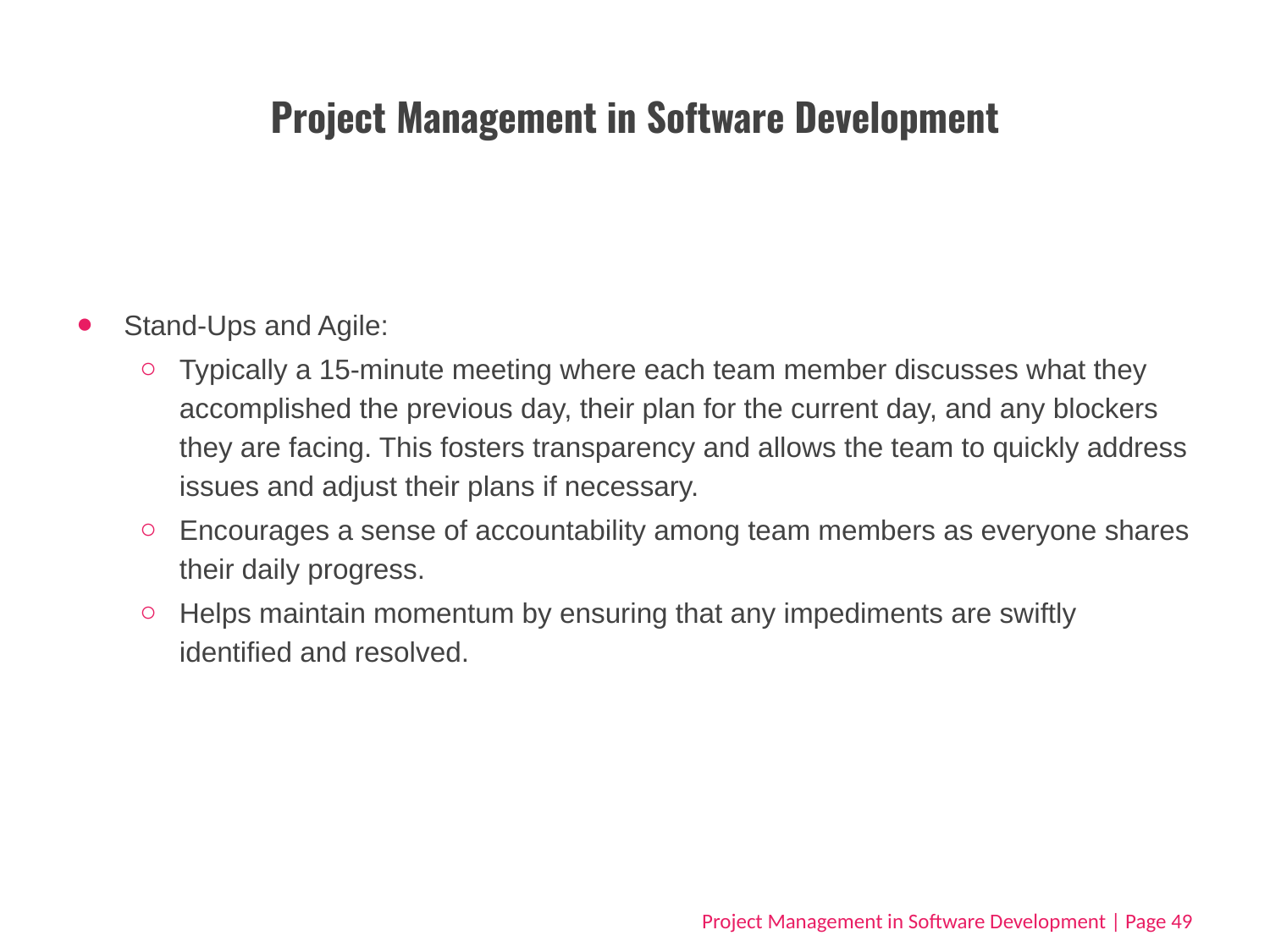

# Project Management in Software Development

Stand-Ups and Agile:
Typically a 15-minute meeting where each team member discusses what they accomplished the previous day, their plan for the current day, and any blockers they are facing. This fosters transparency and allows the team to quickly address issues and adjust their plans if necessary.
Encourages a sense of accountability among team members as everyone shares their daily progress.
Helps maintain momentum by ensuring that any impediments are swiftly identified and resolved.

Project Management in Software Development | Page 49